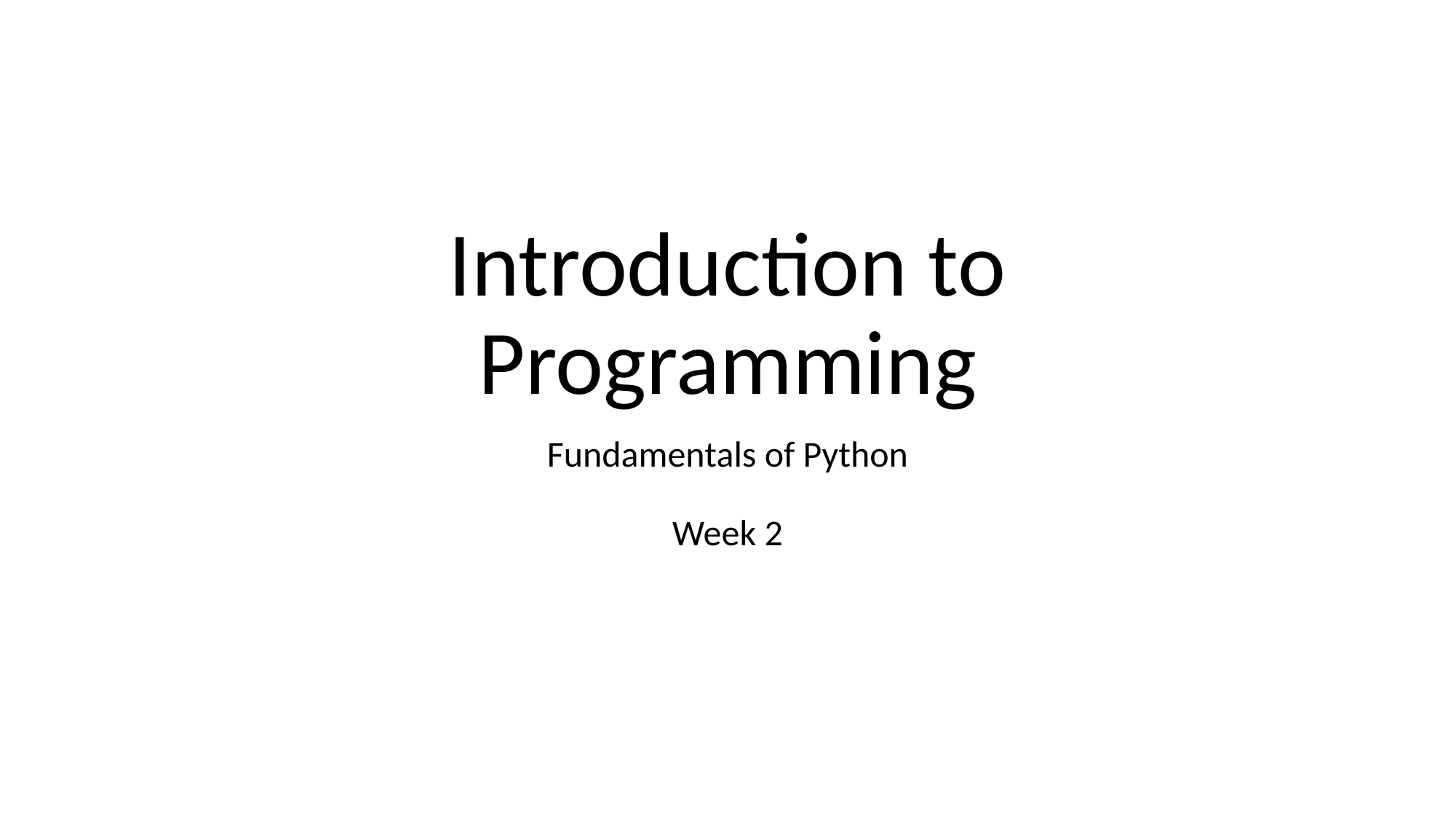

# Introduction to Programming
Fundamentals of Python
Week 2